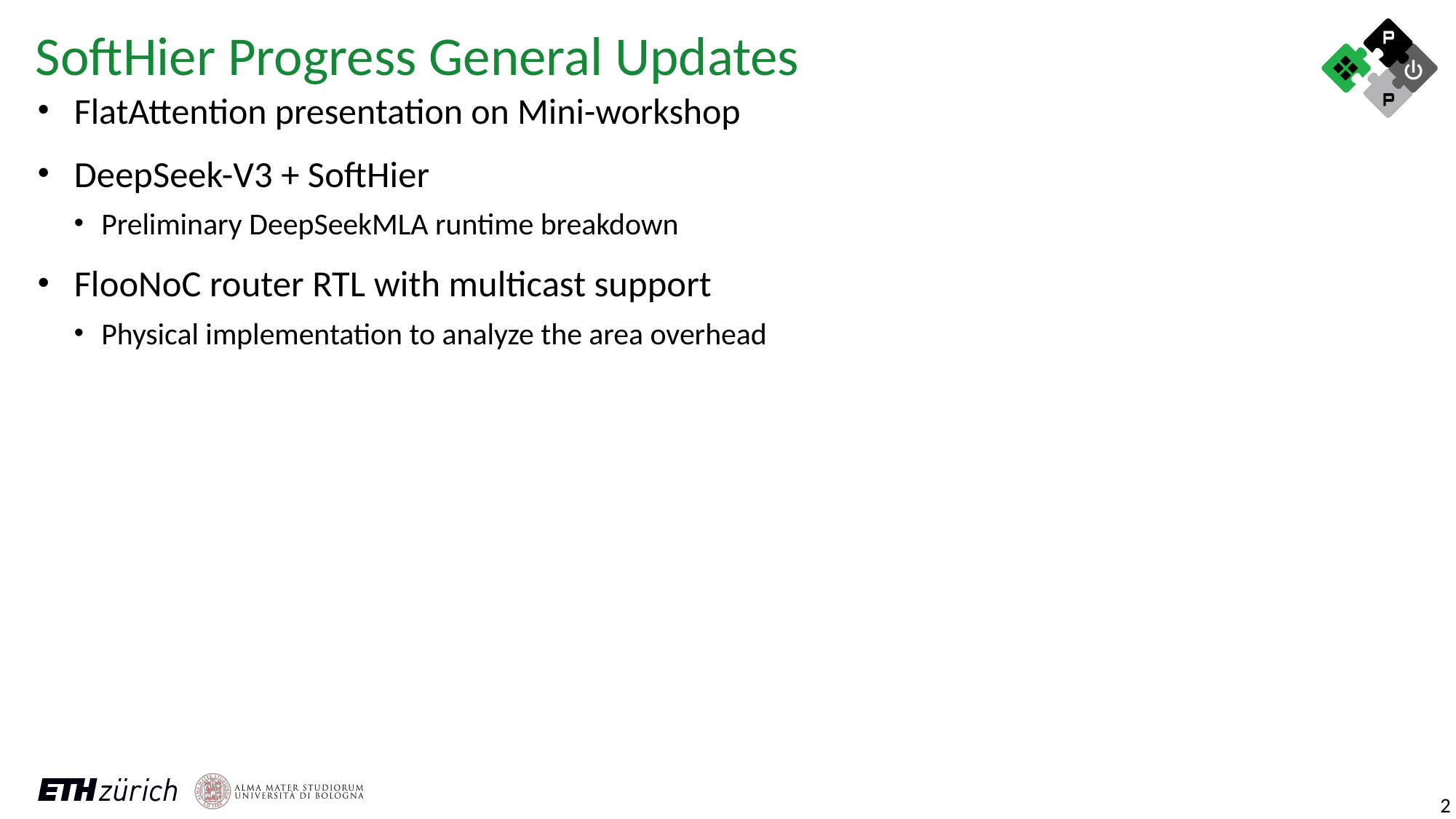

SoftHier Progress General Updates
FlatAttention presentation on Mini-workshop
DeepSeek-V3 + SoftHier
Preliminary DeepSeekMLA runtime breakdown
FlooNoC router RTL with multicast support
Physical implementation to analyze the area overhead
2